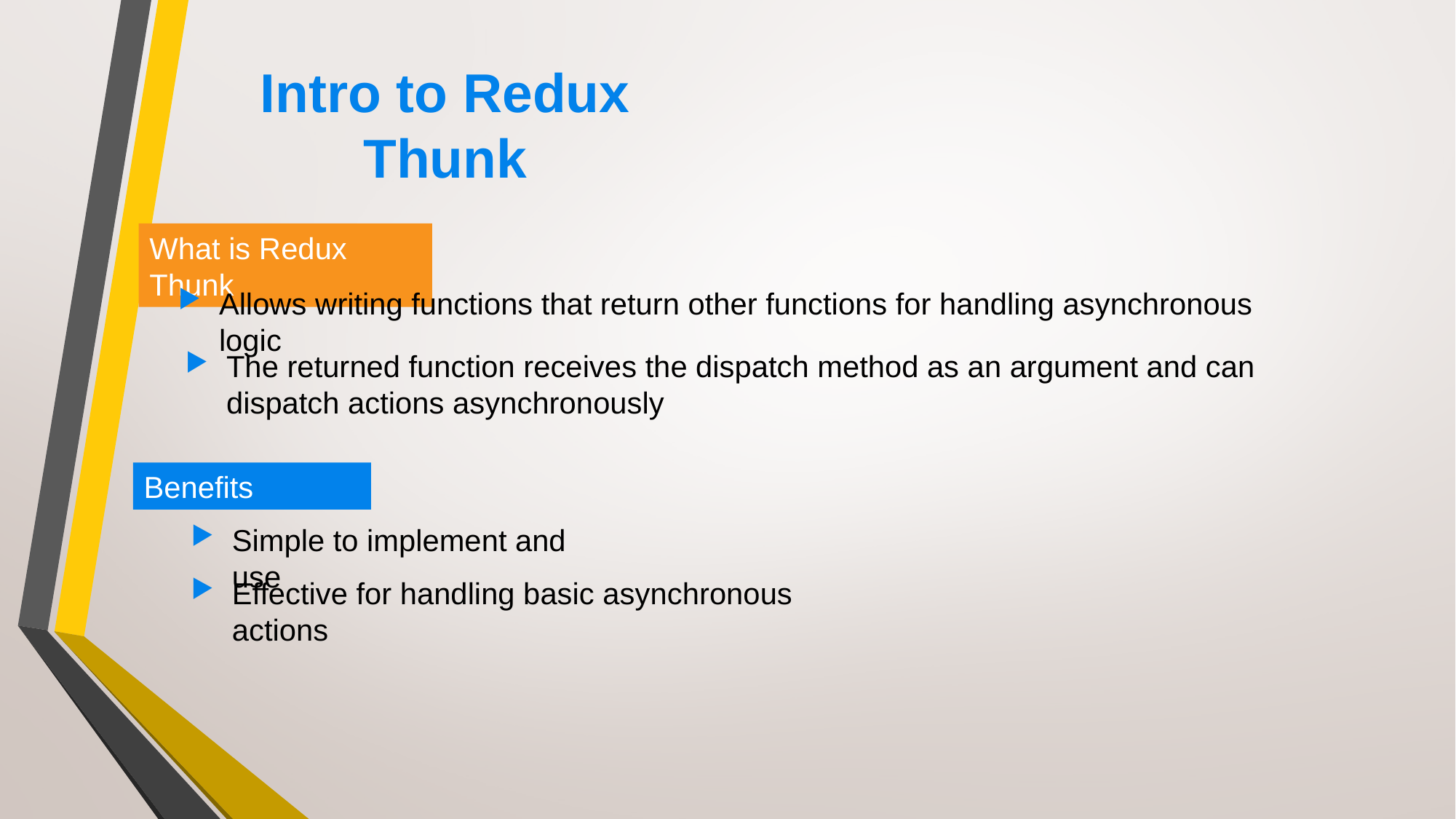

# Intro to Redux Thunk
What is Redux Thunk
Allows writing functions that return other functions for handling asynchronous logic
The returned function receives the dispatch method as an argument and can dispatch actions asynchronously
Benefits
Simple to implement and use
Effective for handling basic asynchronous actions